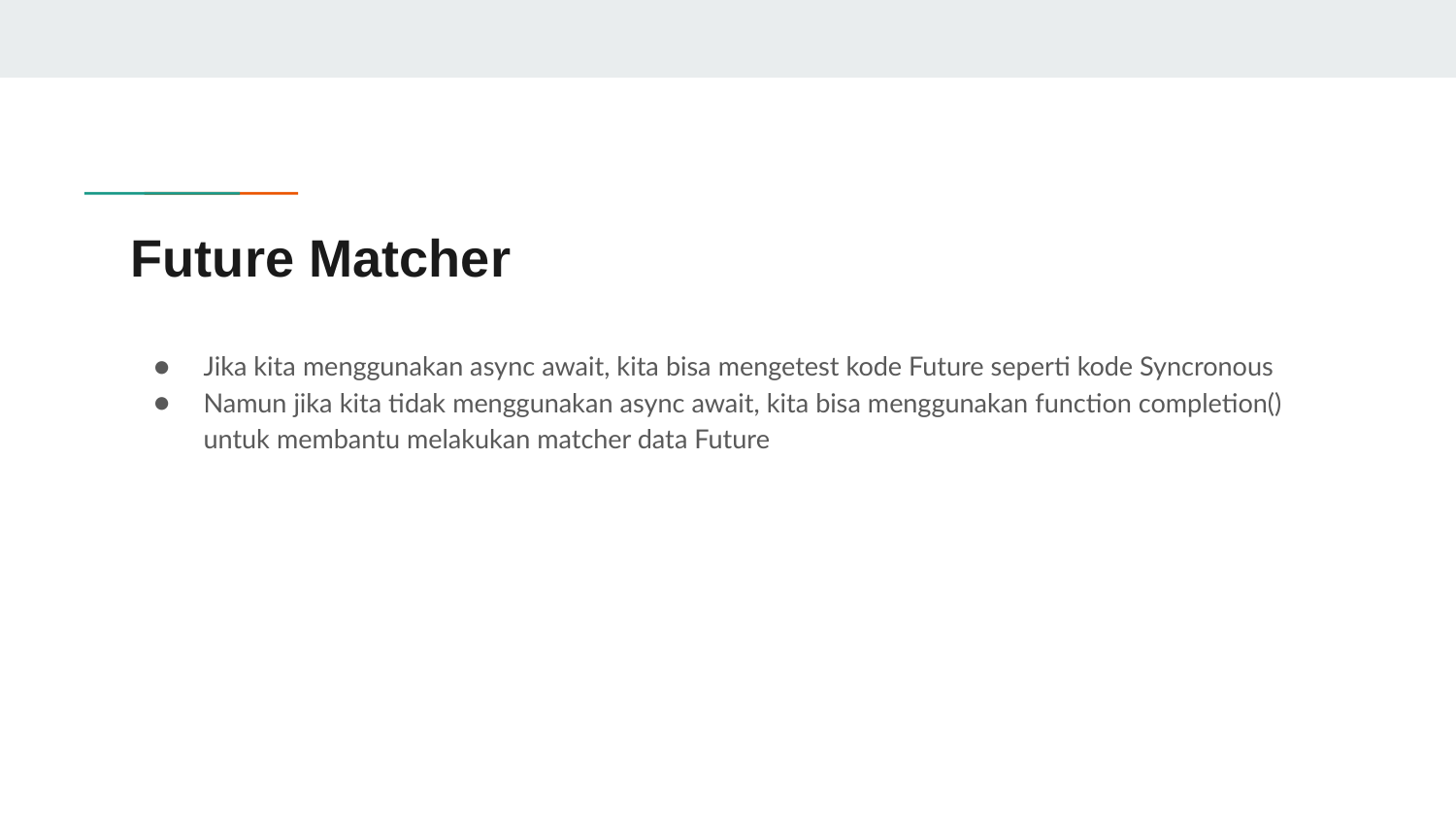

# Future Matcher
Jika kita menggunakan async await, kita bisa mengetest kode Future seperti kode Syncronous
Namun jika kita tidak menggunakan async await, kita bisa menggunakan function completion() untuk membantu melakukan matcher data Future